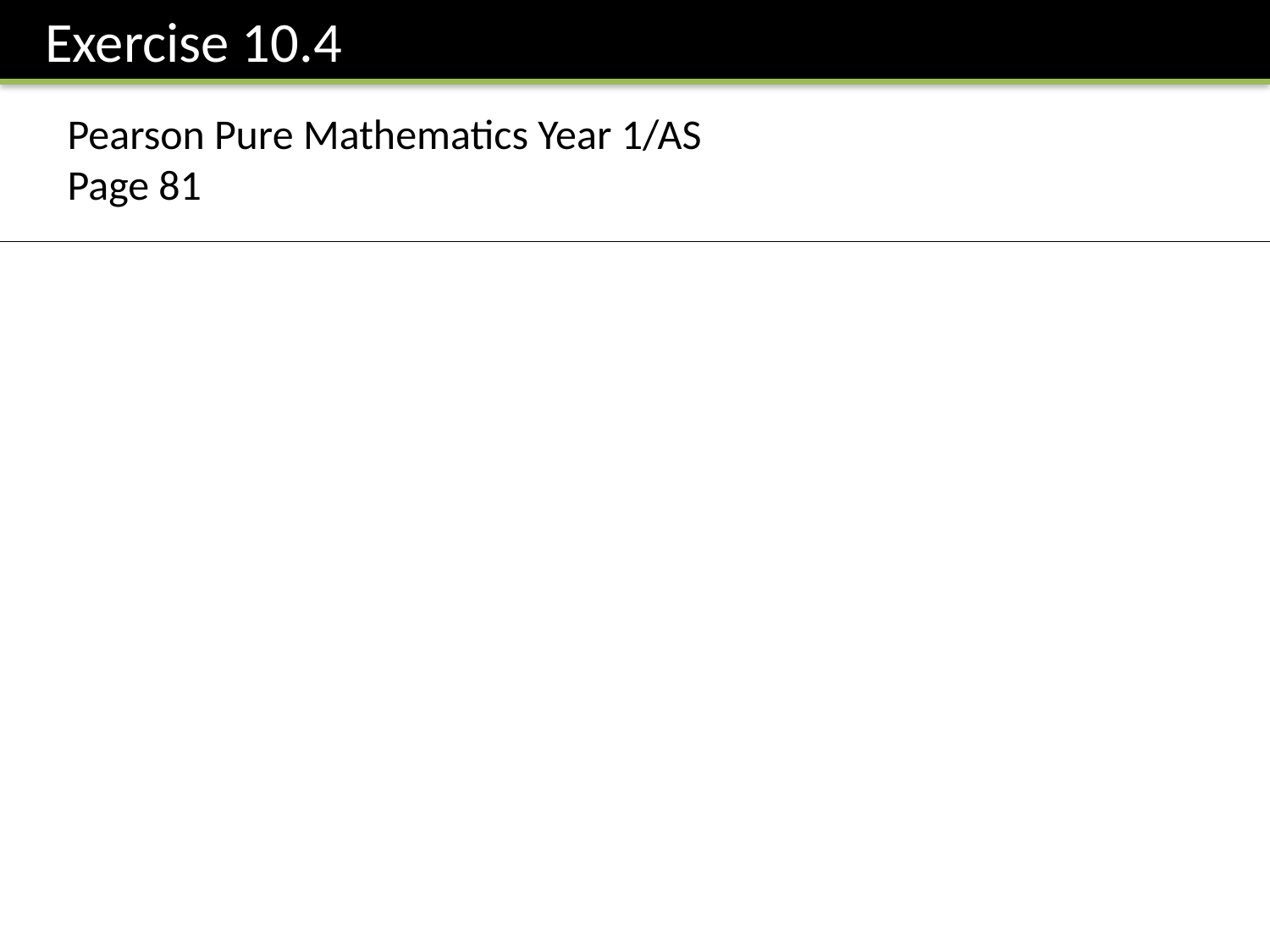

Exercise 10.4
Pearson Pure Mathematics Year 1/AS
Page 81